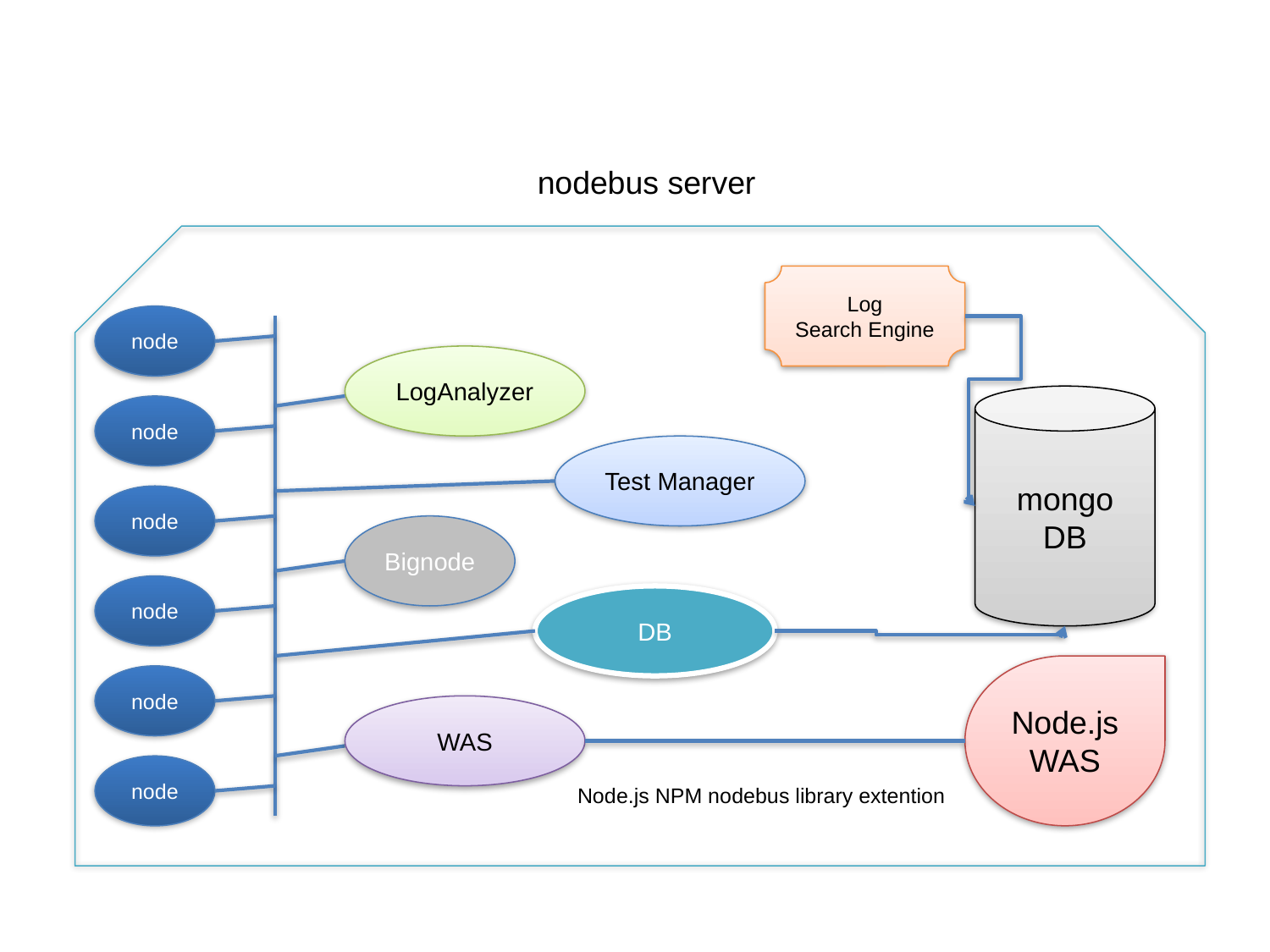

nodebus server

Log
Search Engine
node
LogAnalyzer
mongo
DB
node
Test Manager
node
Bignode
node
DB
Node.js
WAS
node
WAS
node
Node.js NPM nodebus library extention